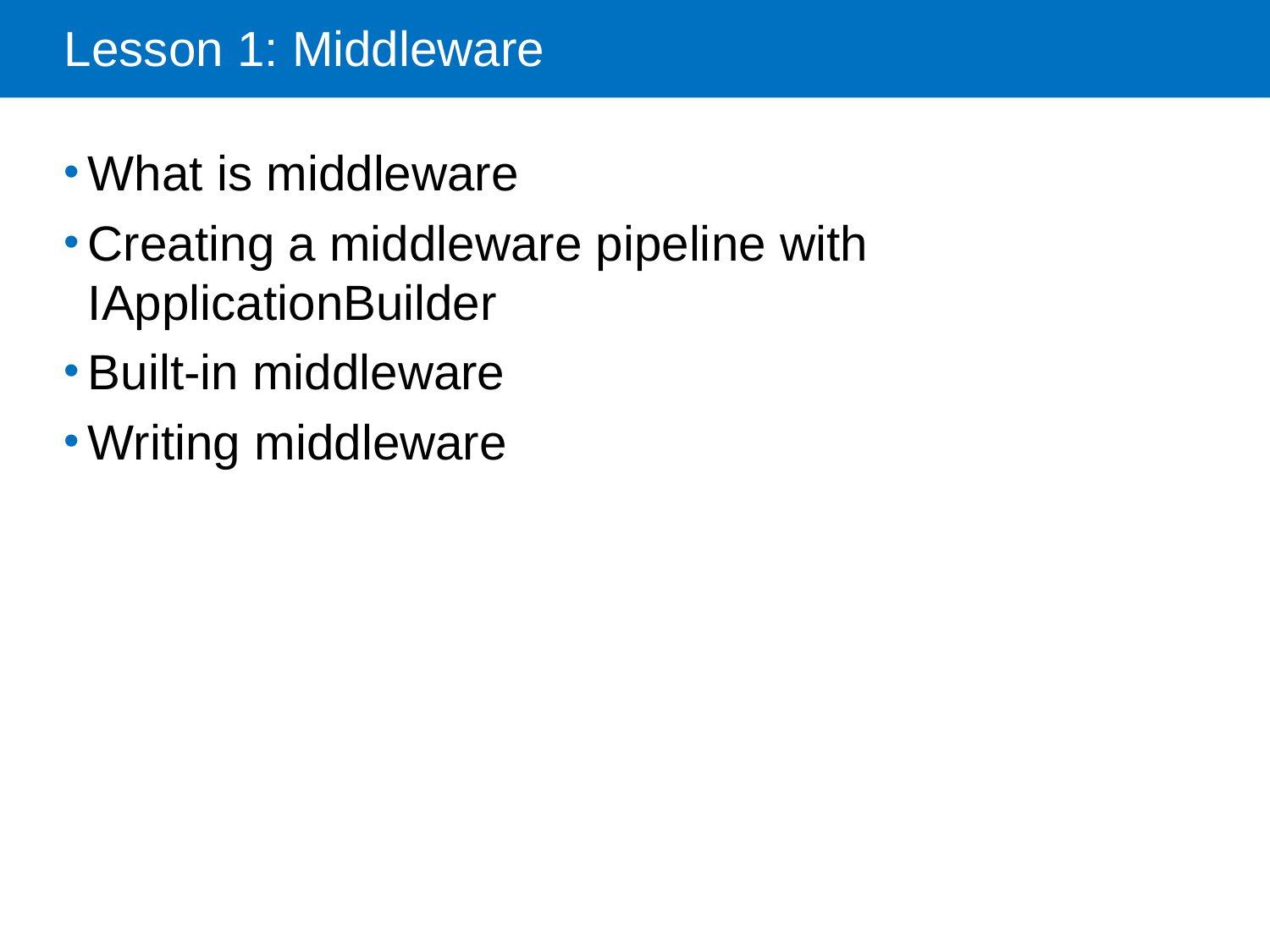

# Lesson 1: Middleware
What is middleware
Creating a middleware pipeline with IApplicationBuilder
Built-in middleware
Writing middleware